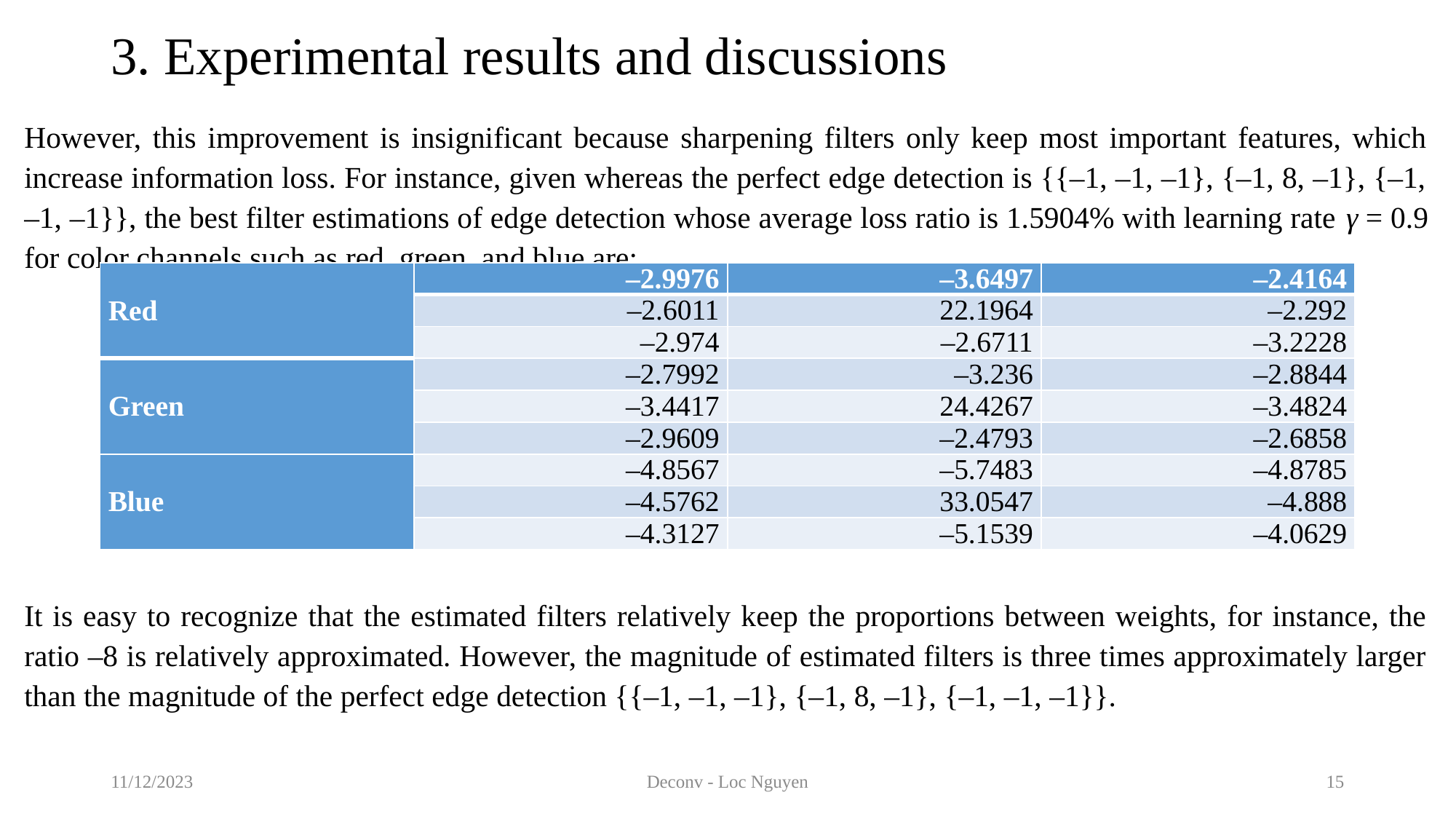

# 3. Experimental results and discussions
However, this improvement is insignificant because sharpening filters only keep most important features, which increase information loss. For instance, given whereas the perfect edge detection is {{–1, –1, –1}, {–1, 8, –1}, {–1, –1, –1}}, the best filter estimations of edge detection whose average loss ratio is 1.5904% with learning rate γ = 0.9 for color channels such as red, green, and blue are:

It is easy to recognize that the estimated filters relatively keep the proportions between weights, for instance, the ratio –8 is relatively approximated. However, the magnitude of estimated filters is three times approximately larger than the magnitude of the perfect edge detection {{–1, –1, –1}, {–1, 8, –1}, {–1, –1, –1}}.
| Red | –2.9976 | –3.6497 | –2.4164 |
| --- | --- | --- | --- |
|  | –2.6011 | 22.1964 | –2.292 |
|  | –2.974 | –2.6711 | –3.2228 |
| Green | –2.7992 | –3.236 | –2.8844 |
|  | –3.4417 | 24.4267 | –3.4824 |
|  | –2.9609 | –2.4793 | –2.6858 |
| Blue | –4.8567 | –5.7483 | –4.8785 |
|  | –4.5762 | 33.0547 | –4.888 |
|  | –4.3127 | –5.1539 | –4.0629 |
11/12/2023
Deconv - Loc Nguyen
15